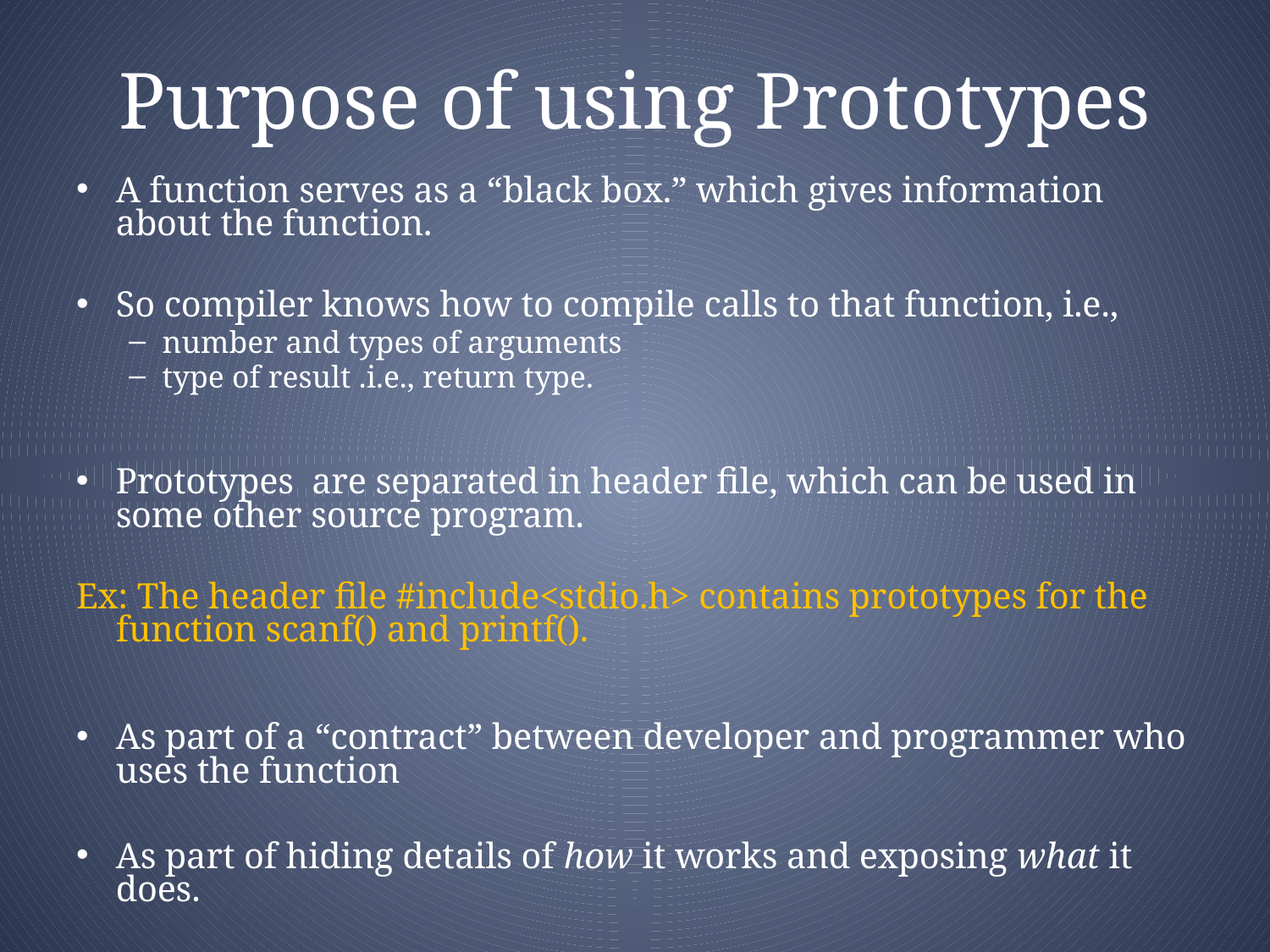

# Purpose of using Prototypes
A function serves as a “black box.” which gives information about the function.

So compiler knows how to compile calls to that function, i.e.,
number and types of arguments
type of result .i.e., return type.

Prototypes  are separated in header file, which can be used in some other source program.

Ex: The header file #include<stdio.h> contains prototypes for the function scanf() and printf().

As part of a “contract” between developer and programmer who uses the function

As part of hiding details of how it works and exposing what it does.